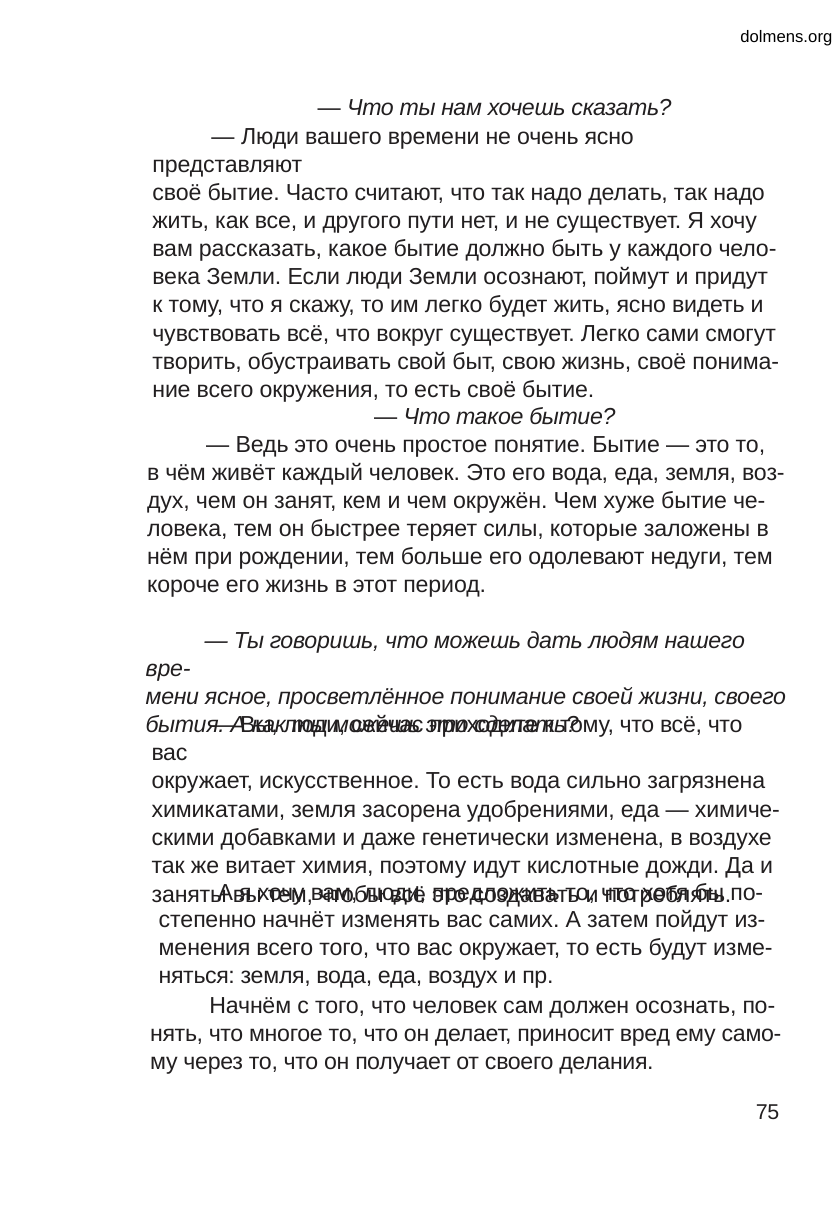

dolmens.org

— Что ты нам хочешь сказать?

— Люди вашего времени не очень ясно представляют
своё бытие. Часто считают, что так надо делать, так надо
жить, как все, и другого пути нет, и не существует. Я хочу
вам рассказать, какое бытие должно быть у каждого чело-
века Земли. Если люди Земли осознают, поймут и придут
к тому, что я скажу, то им легко будет жить, ясно видеть и
чувствовать всё, что вокруг существует. Легко сами смогут
творить, обустраивать свой быт, свою жизнь, своё понима-
ние всего окружения, то есть своё бытие.

— Что такое бытие?

— Ведь это очень простое понятие. Бытие — это то,
в чём живёт каждый человек. Это его вода, еда, земля, воз-
дух, чем он занят, кем и чем окружён. Чем хуже бытие че-
ловека, тем он быстрее теряет силы, которые заложены в
нём при рождении, тем больше его одолевают недуги, тем
короче его жизнь в этот период.

— Ты говоришь, что можешь дать людям нашего вре-
мени ясное, просветлённое понимание своей жизни, своего
бытия. А как ты можешь это сделать?

— Вы, люди, сейчас приходите к тому, что всё, что вас
окружает, искусственное. То есть вода сильно загрязнена
химикатами, земля засорена удобрениями, еда — химиче-
скими добавками и даже генетически изменена, в воздухе
так же витает химия, поэтому идут кислотные дожди. Да и
заняты вы тем, чтобы всё это создавать и потреблять.

А я хочу вам, люди, предложить то, что хотя бы по-
степенно начнёт изменять вас самих. А затем пойдут из-
менения всего того, что вас окружает, то есть будут изме-
няться: земля, вода, еда, воздух и пр.

Начнём с того, что человек сам должен осознать, по-
нять, что многое то, что он делает, приносит вред ему само-
му через то, что он получает от своего делания.

75